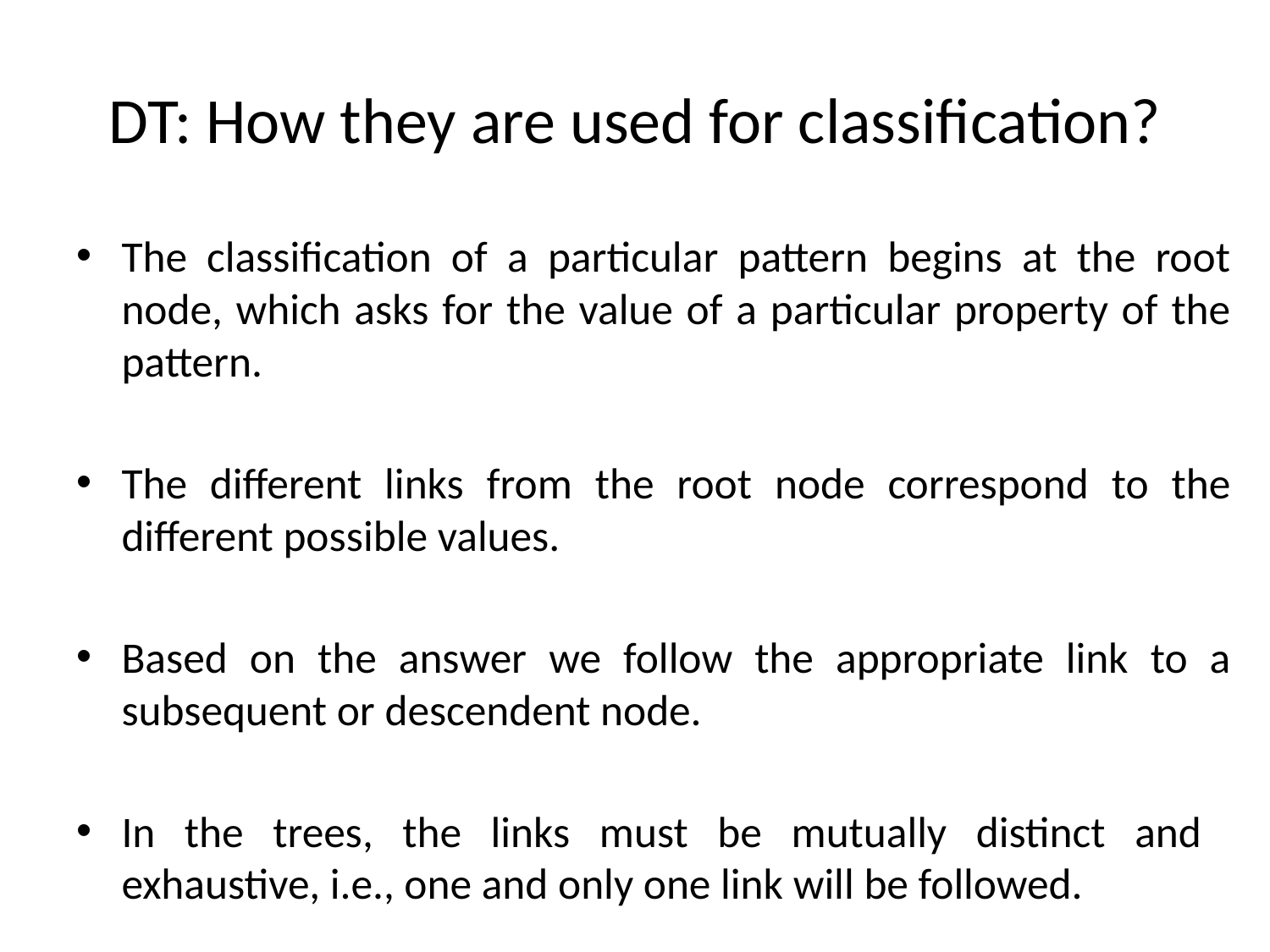

# DT: How they are used for classification?
The classification of a particular pattern begins at the root node, which asks for the value of a particular property of the pattern.

The different links from the root node correspond to the different possible values.

Based on the answer we follow the appropriate link to a subsequent or descendent node.

In the trees, the links must be mutually distinct and  exhaustive, i.e., one and only one link will be followed.